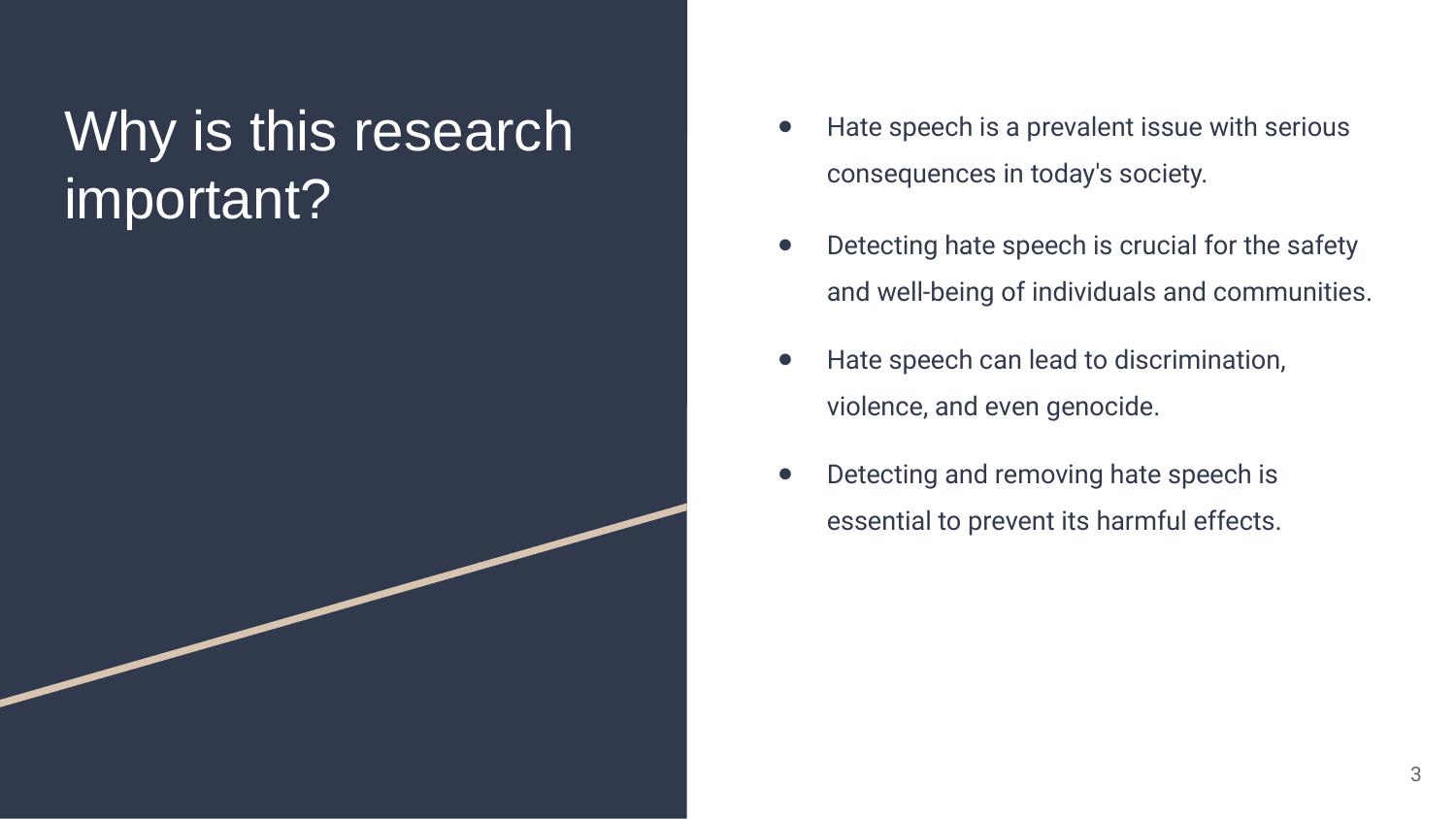

# Why is this research important?
Hate speech is a prevalent issue with serious consequences in today's society.
Detecting hate speech is crucial for the safety and well-being of individuals and communities.
Hate speech can lead to discrimination, violence, and even genocide.
Detecting and removing hate speech is essential to prevent its harmful effects.
3